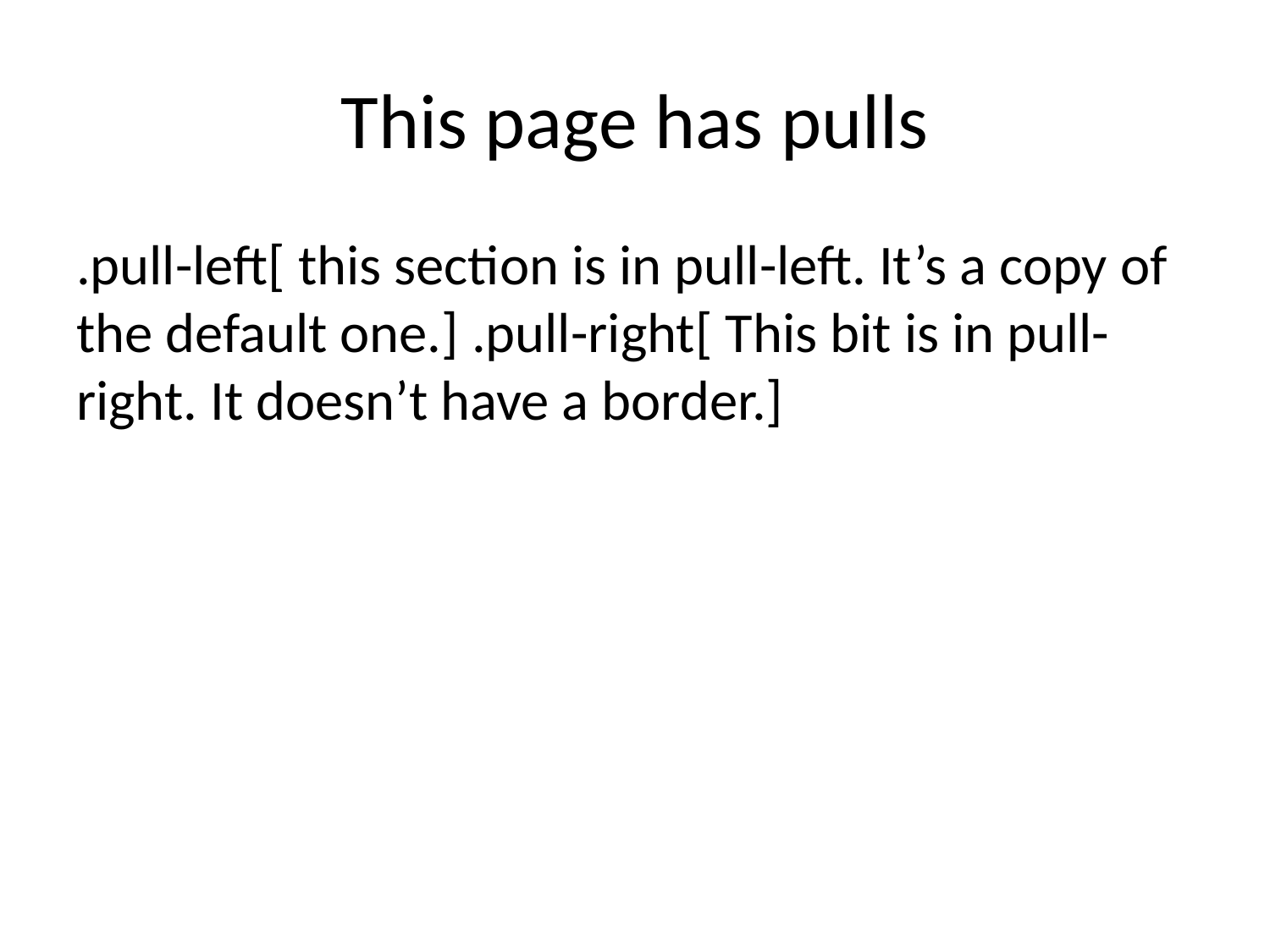

# This page has pulls
.pull-left[ this section is in pull-left. It’s a copy of the default one.] .pull-right[ This bit is in pull-right. It doesn’t have a border.]